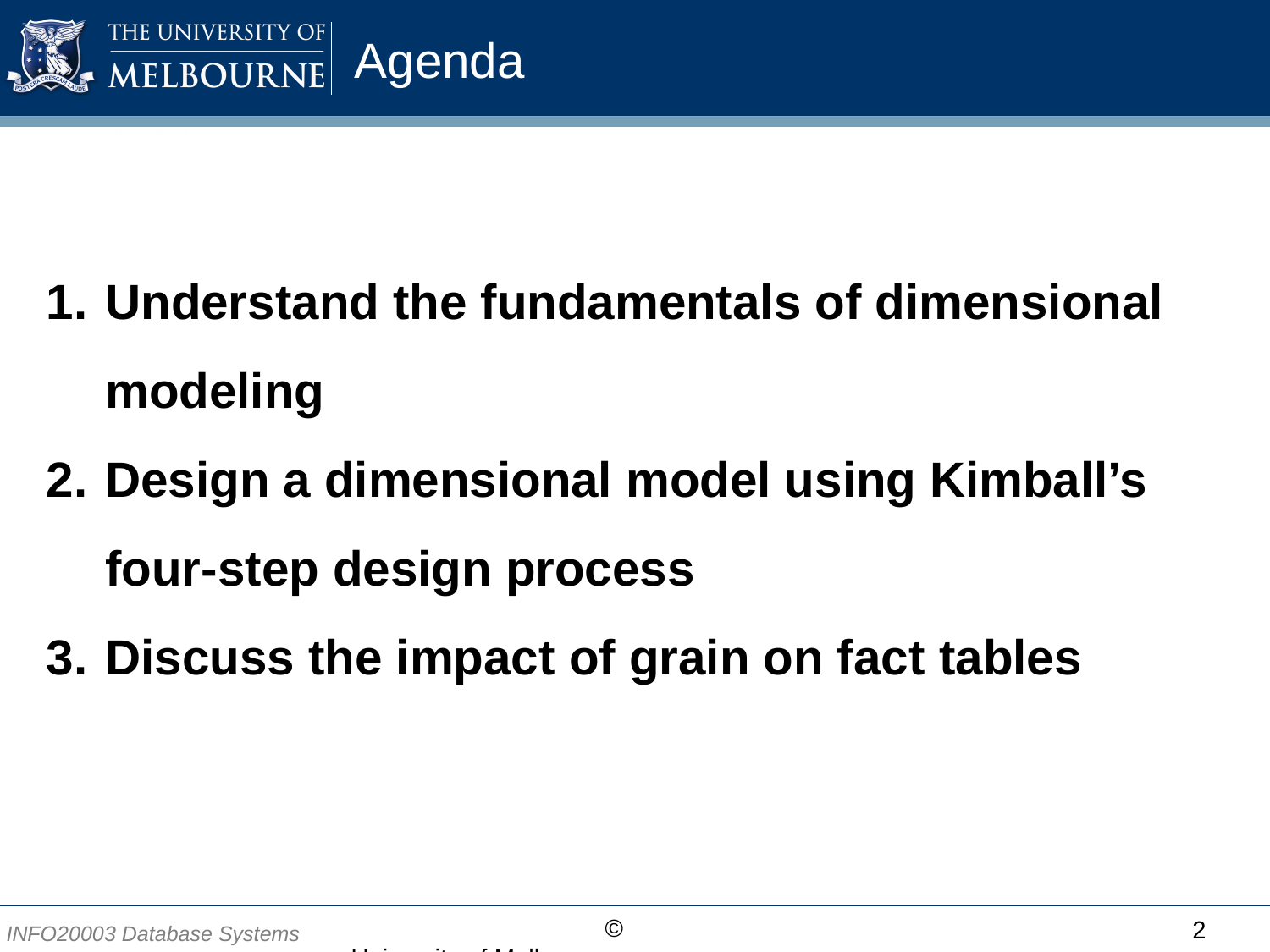

# Agenda

Understand the fundamentals of dimensional modeling
Design a dimensional model using Kimball’s four-step design process
Discuss the impact of grain on fact tables
2